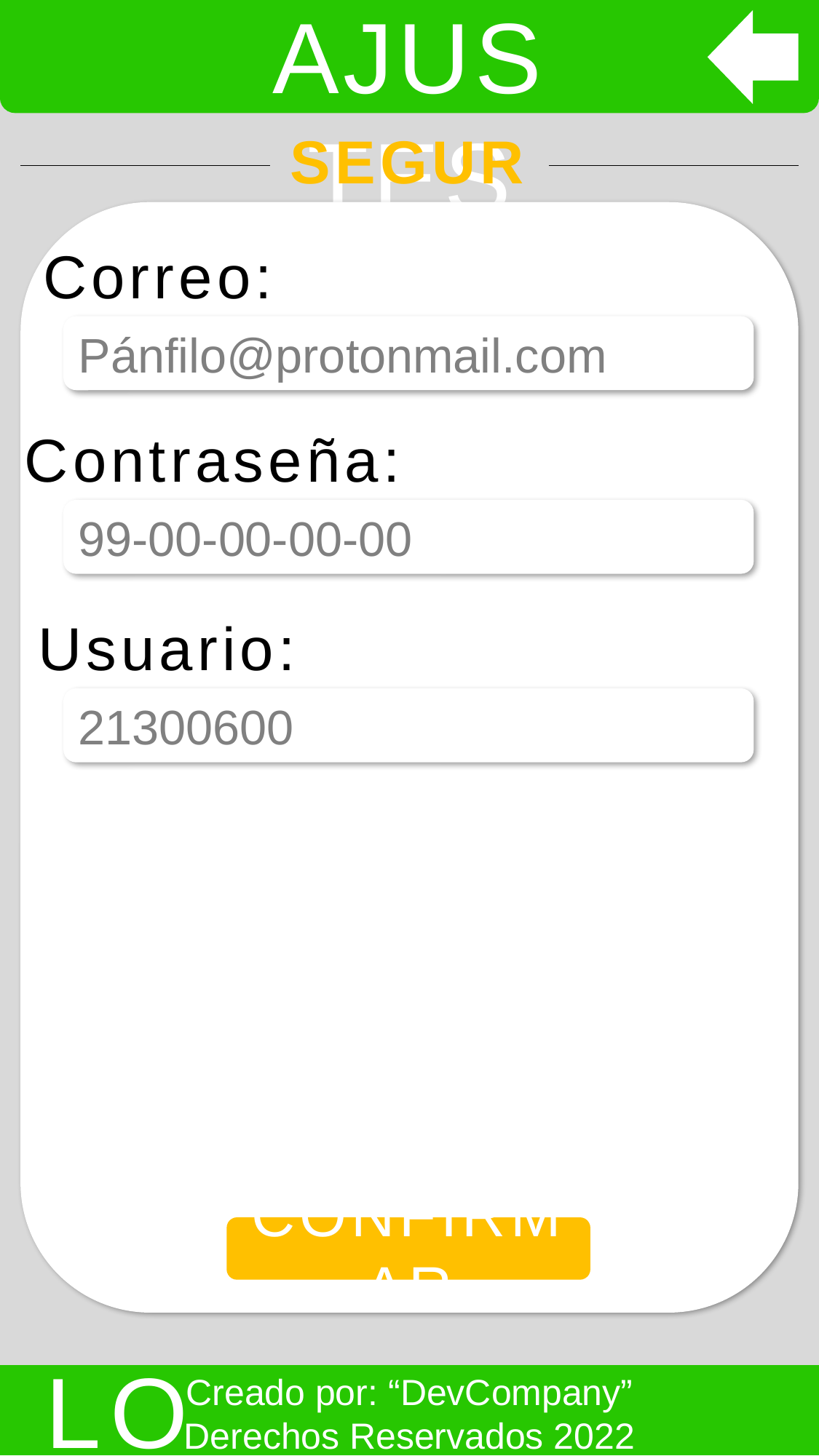

AJUSTES

SEGURIDAD

Correo:
Pánfilo@protonmail.com
P: Postres
C: Comida
D:  No Me Acuerdo XD
A: Agua
O: Otros
Contraseña:
99-00-00-00-00
Usuario:
21300600
CONFIRMAR
LOGO
Creado por: “DevCompany”
Derechos Reservados 2022